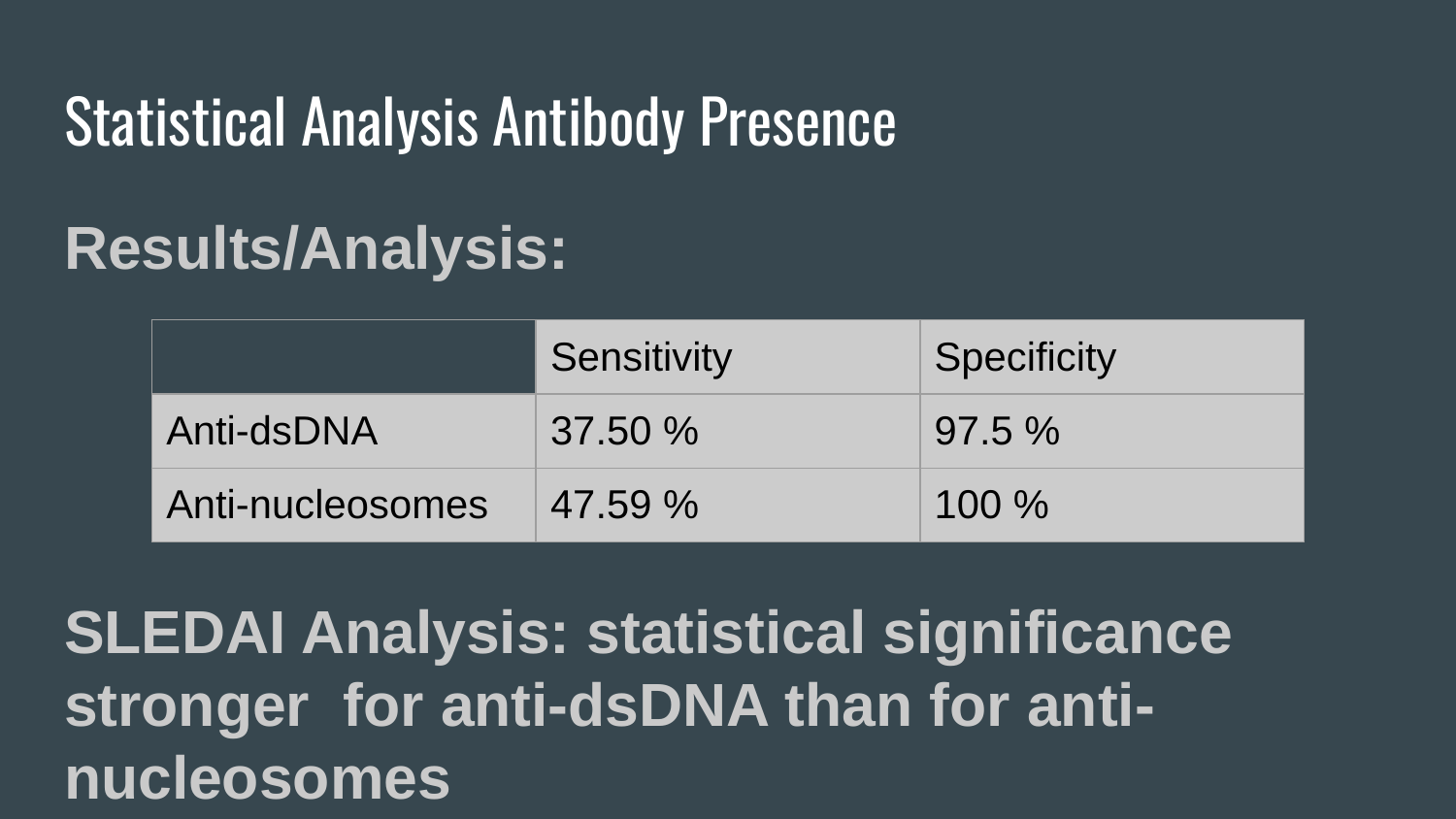

# Statistical Analysis Antibody Presence
Results/Analysis:

SLEDAI Analysis: statistical significance stronger  for anti-dsDNA than for anti-nucleosomes
|  | Sensitivity | Specificity |
| --- | --- | --- |
| Anti-dsDNA | 37.50 % | 97.5 % |
| Anti-nucleosomes | 47.59 % | 100 % |